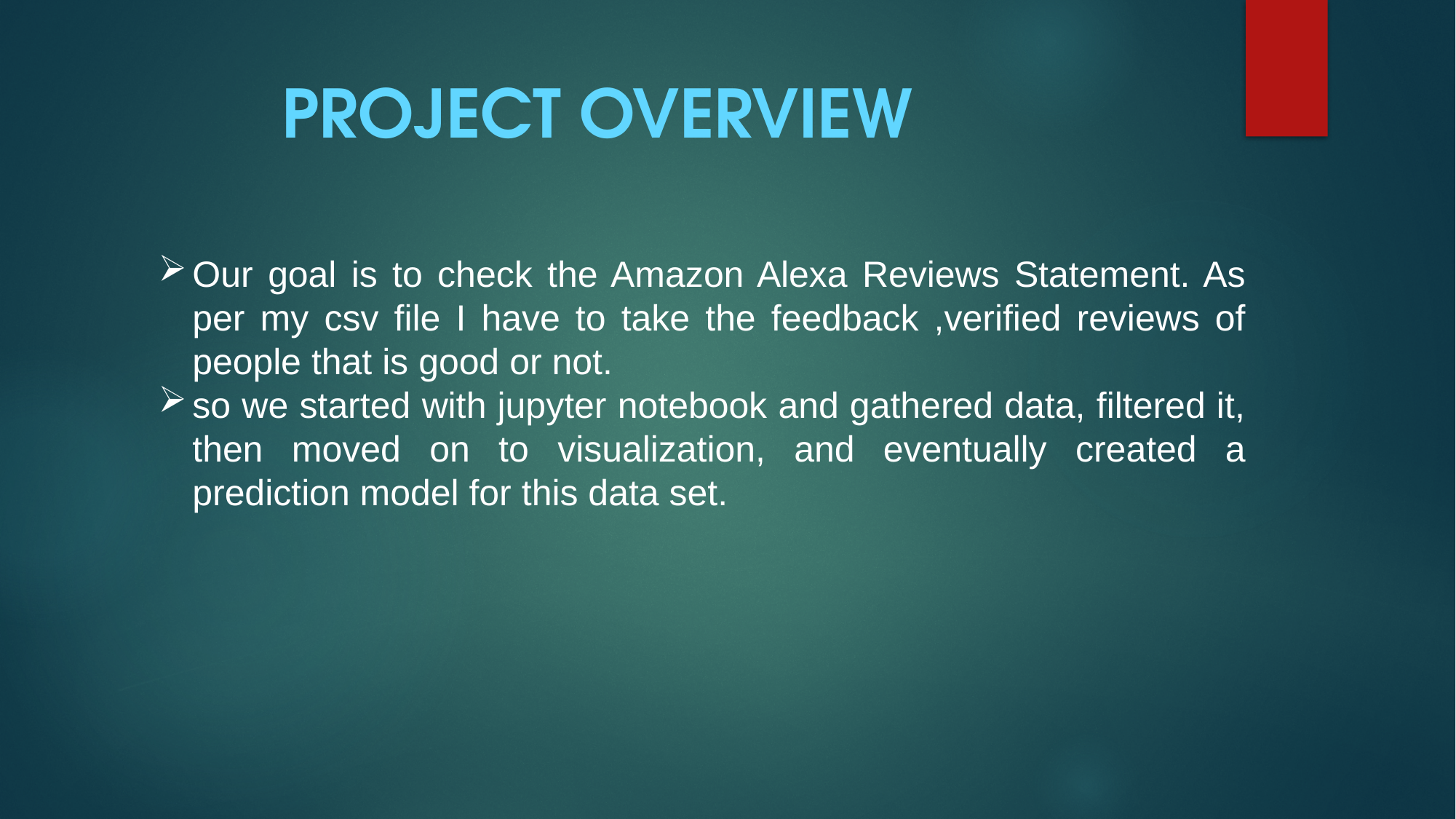

PROJECT OVERVIEW
Our goal is to check the Amazon Alexa Reviews Statement. As per my csv file I have to take the feedback ,verified reviews of people that is good or not.
so we started with jupyter notebook and gathered data, filtered it, then moved on to visualization, and eventually created a prediction model for this data set.